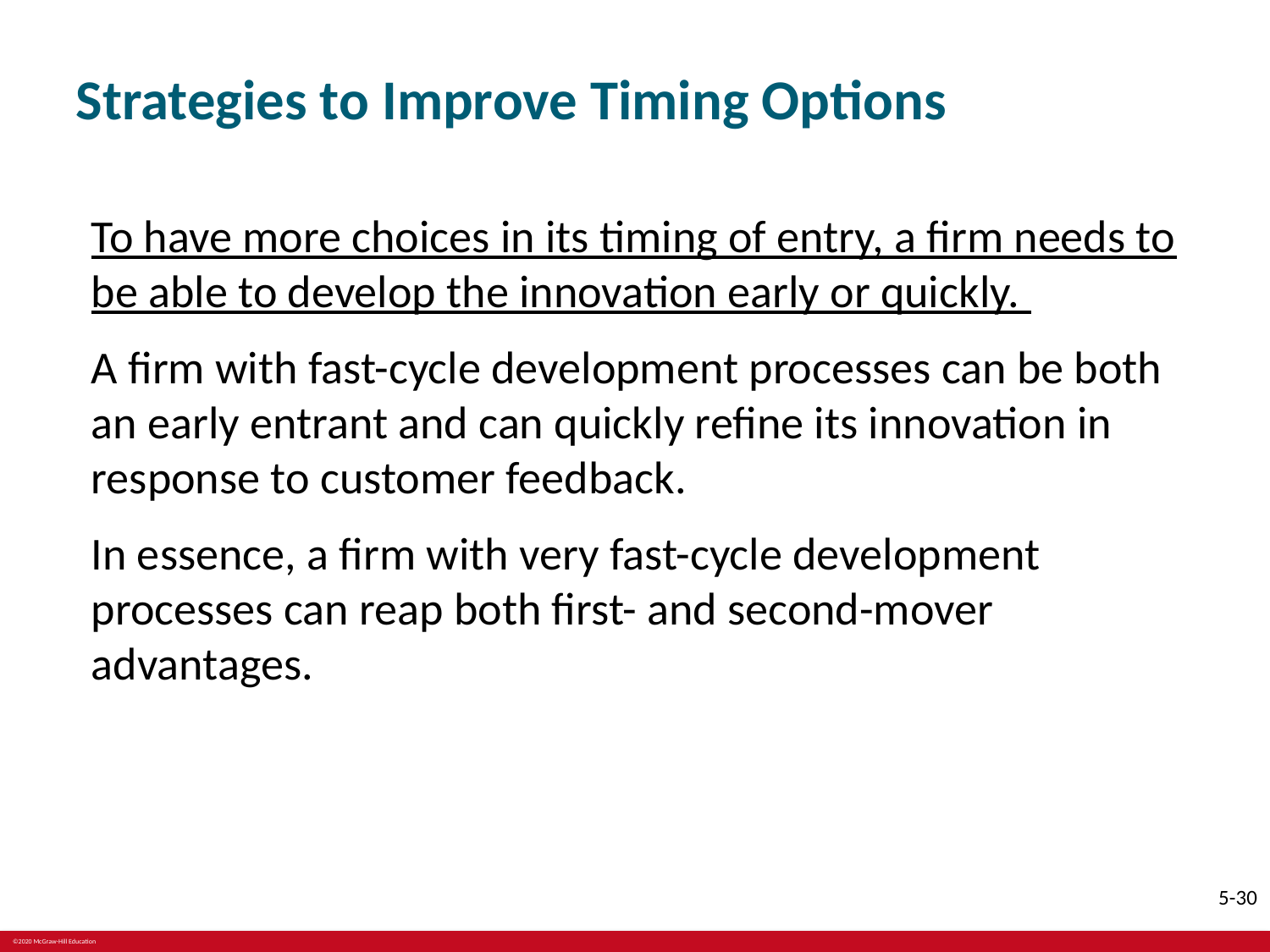

# Strategies to Improve Timing Options
To have more choices in its timing of entry, a firm needs to be able to develop the innovation early or quickly.
A firm with fast-cycle development processes can be both an early entrant and can quickly refine its innovation in response to customer feedback.
In essence, a firm with very fast-cycle development processes can reap both first- and second-mover advantages.